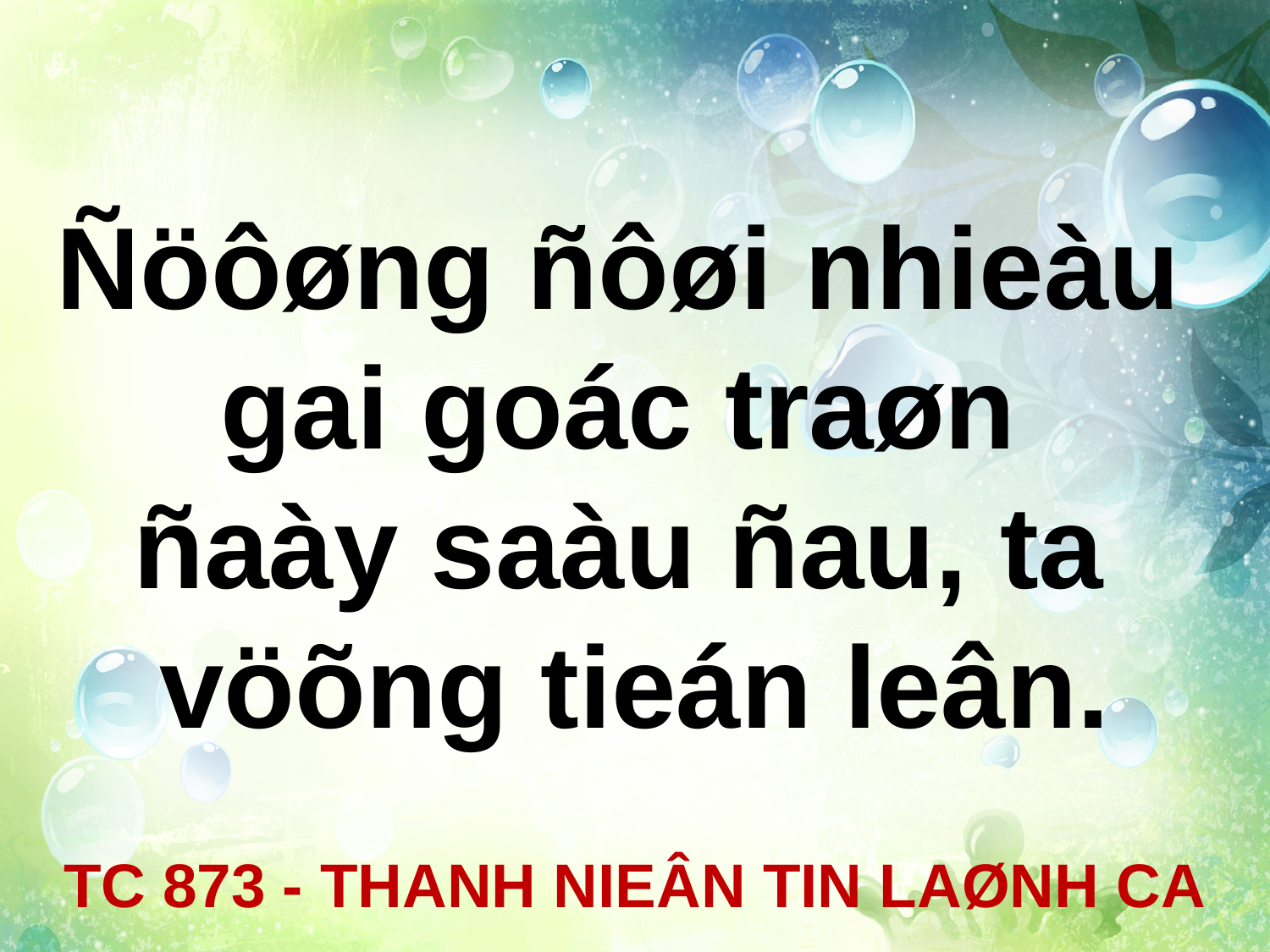

Ñöôøng ñôøi nhieàu
gai goác traøn
ñaày saàu ñau, ta
vöõng tieán leân.
TC 873 - THANH NIEÂN TIN LAØNH CA